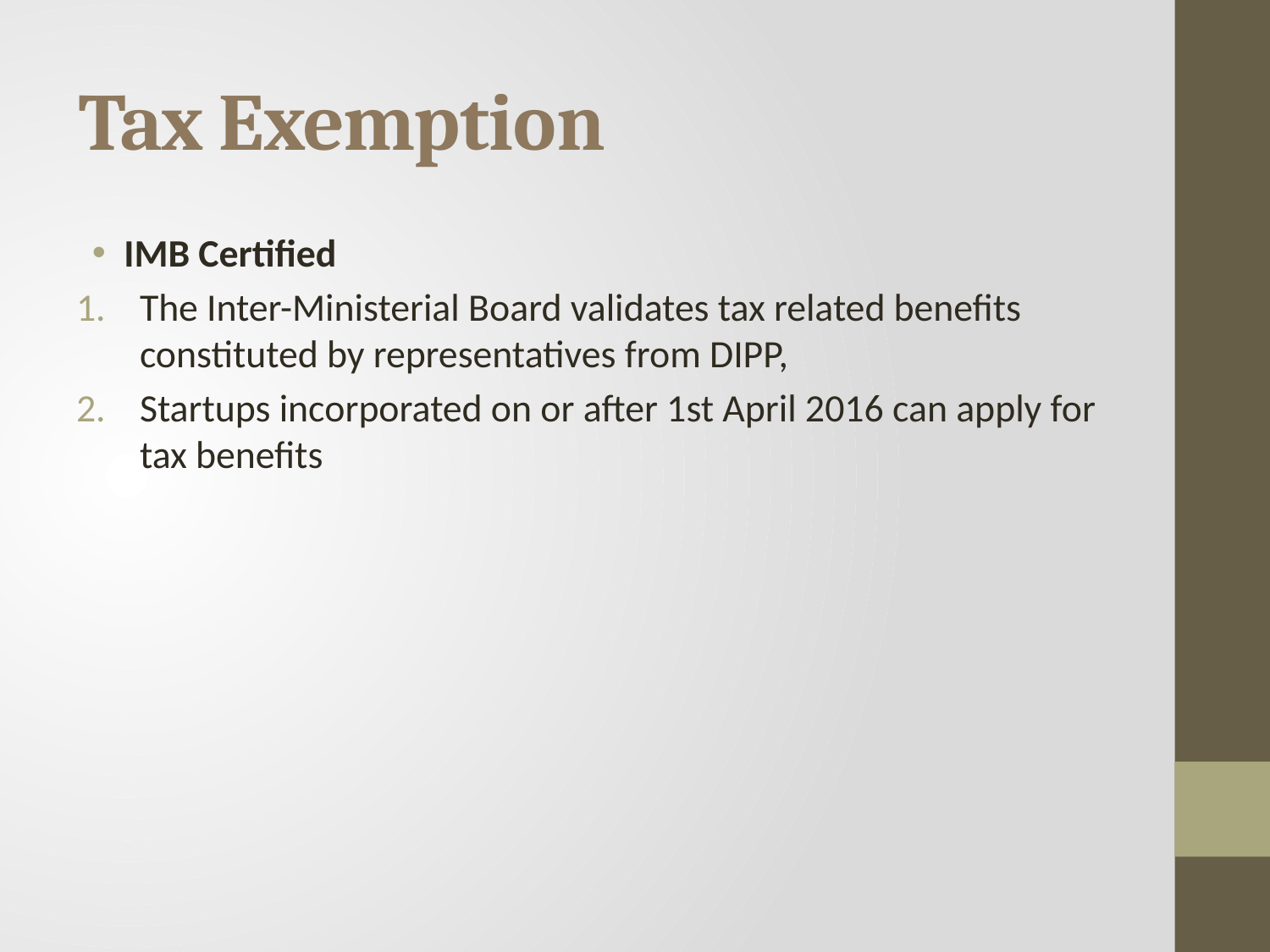

# Tax Exemption
IMB Certified
The Inter-Ministerial Board validates tax related benefits constituted by representatives from DIPP,
Startups incorporated on or after 1st April 2016 can apply for tax benefits